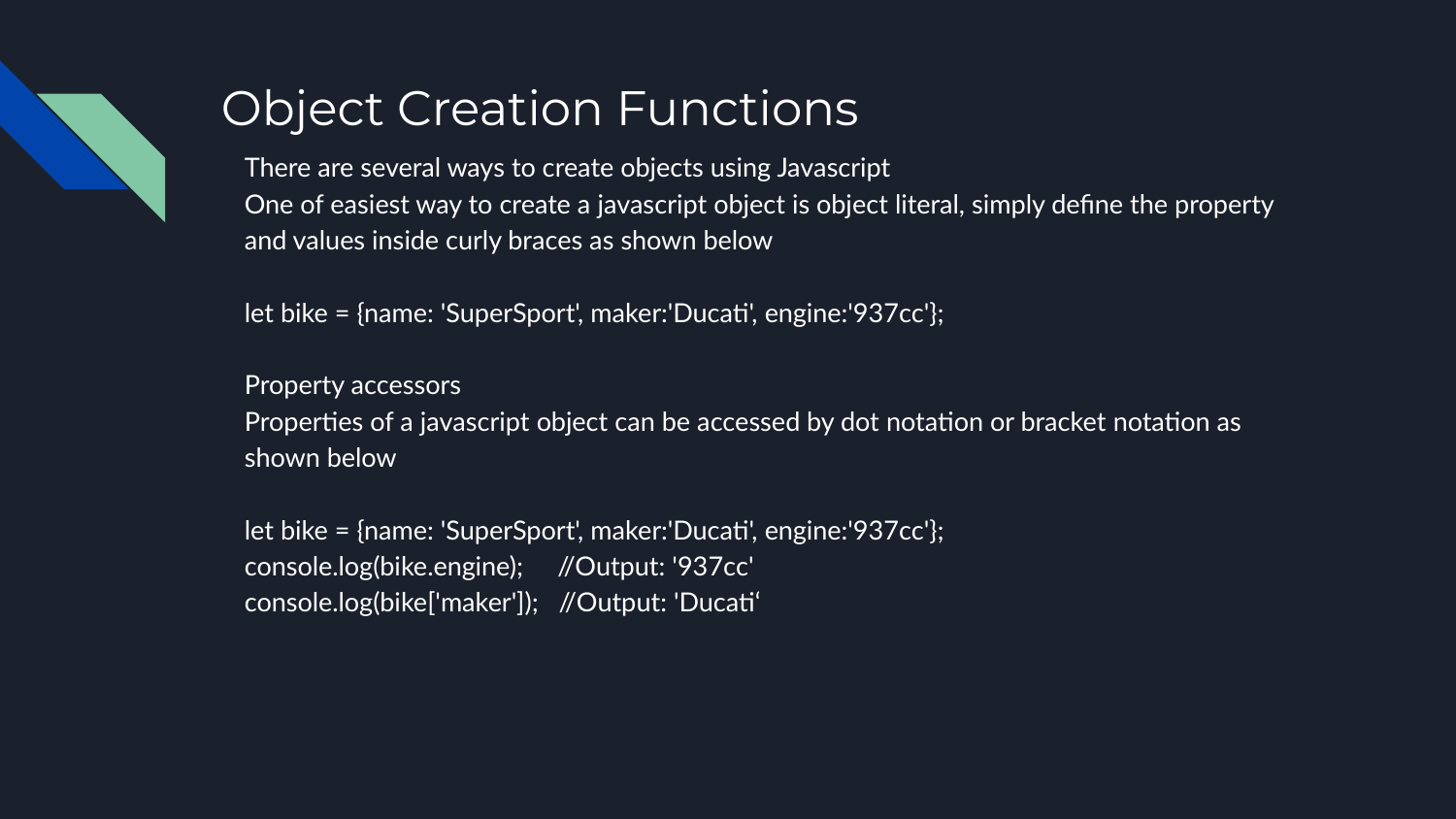

let bike = {name: 'SuperSport', maker:'Ducati', engine:'937cc'};
# Object Creation Functions
There are several ways to create objects using Javascript
One of easiest way to create a javascript object is object literal, simply define the property and values inside curly braces as shown below

let bike = {name: 'SuperSport', maker:'Ducati', engine:'937cc'};

Property accessors
Properties of a javascript object can be accessed by dot notation or bracket notation as shown below

let bike = {name: 'SuperSport', maker:'Ducati', engine:'937cc'};
console.log(bike.engine);     //Output: '937cc'
console.log(bike['maker']);   //Output: 'Ducati‘